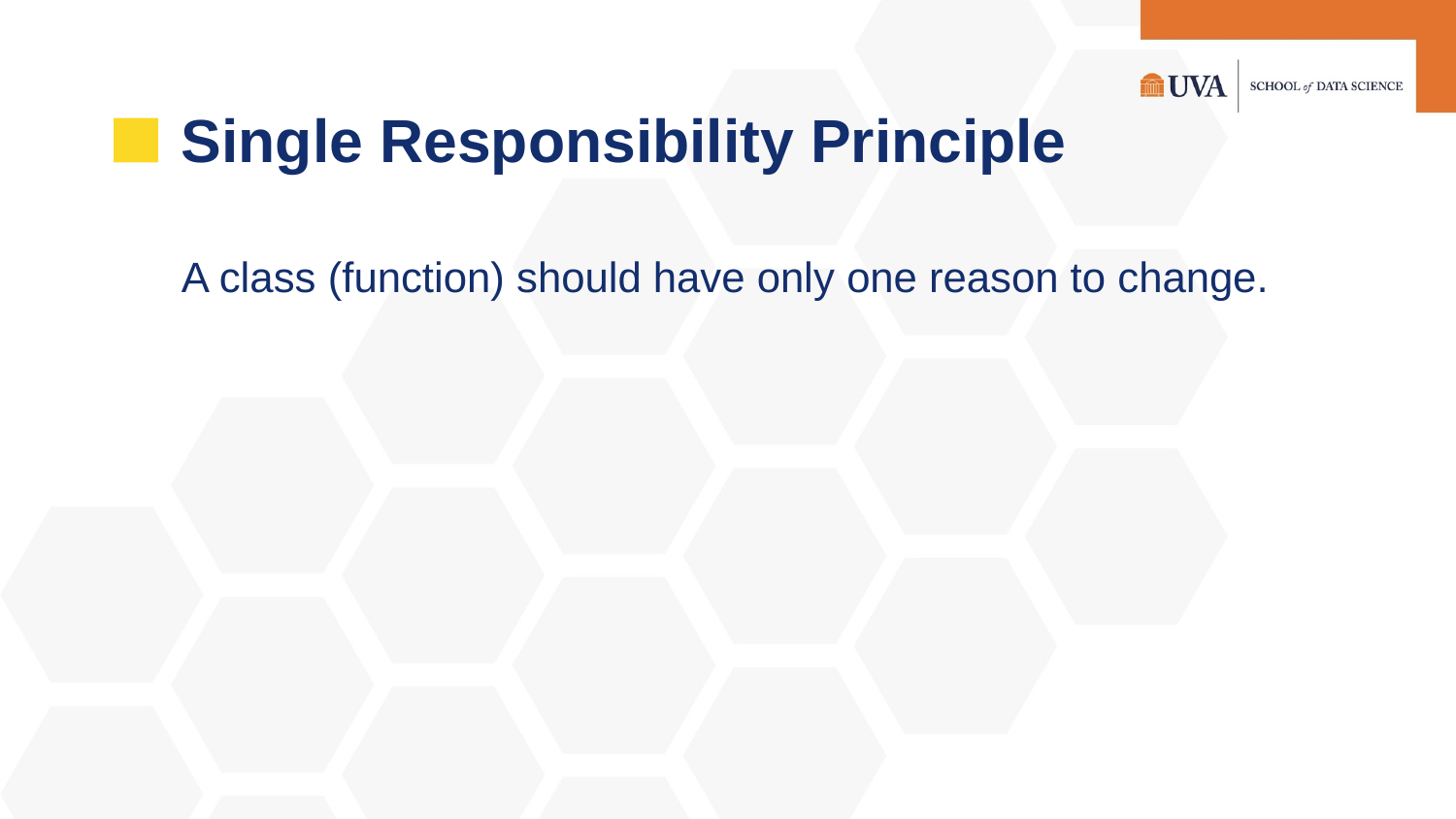

# Single Responsibility Principle

A class (function) should have only one reason to change.